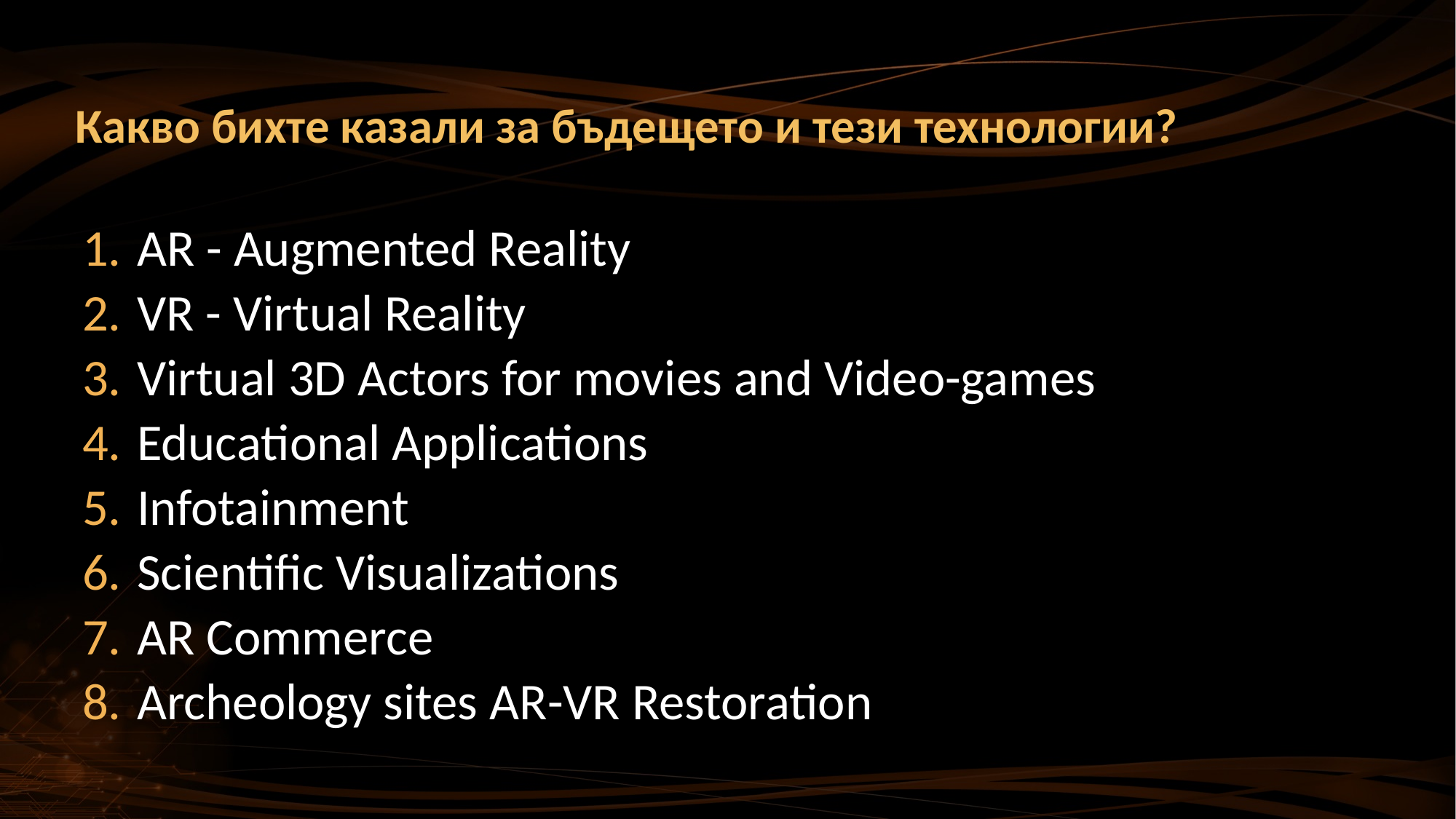

# Какво бихте казали за бъдещето и тези технологии?
AR - Augmented Reality
VR - Virtual Reality
Virtual 3D Actors for movies and Video-games
Educational Applications
Infotainment
Scientific Visualizations
AR Commerce
Archeology sites AR-VR Restoration